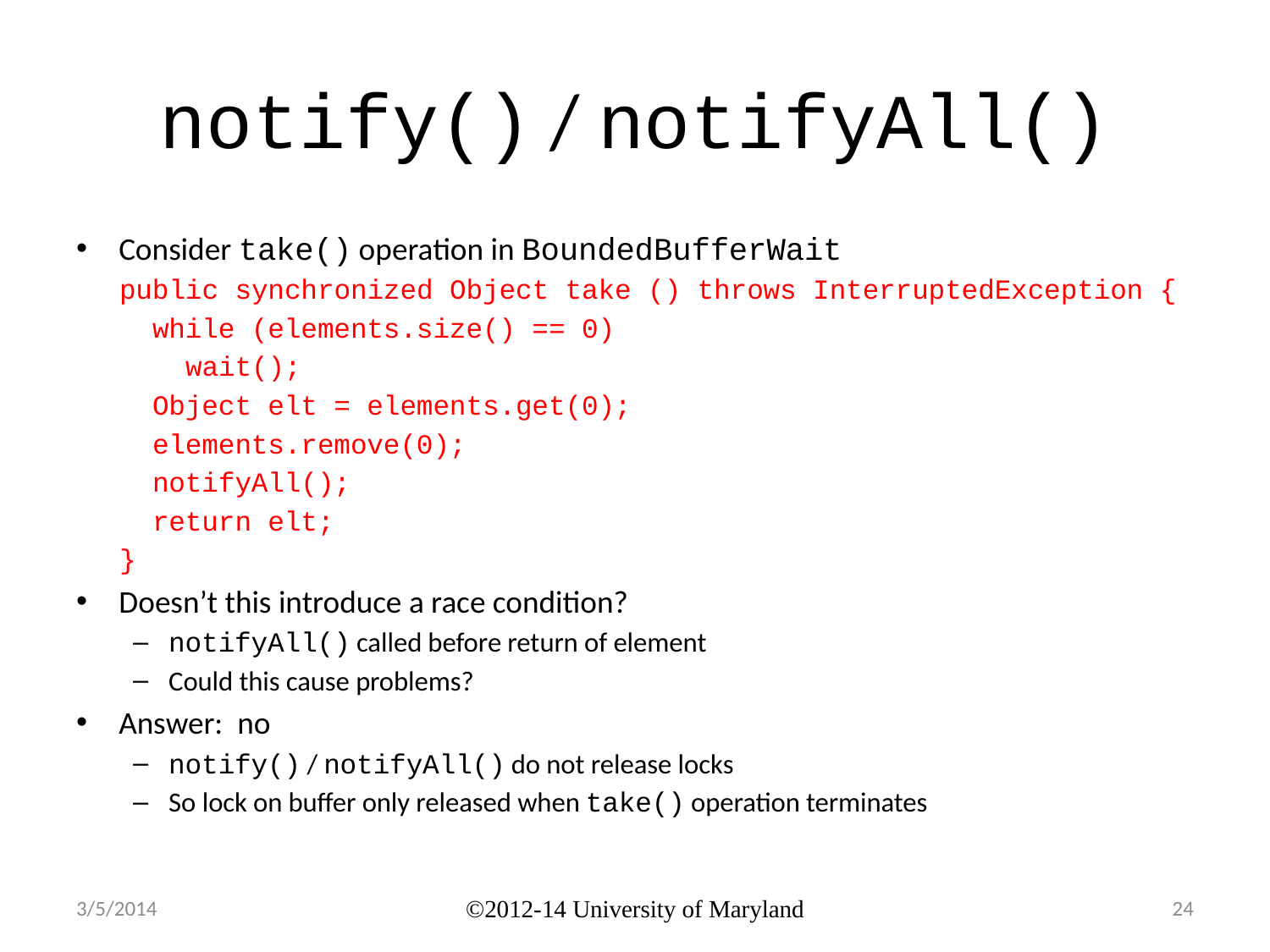

# notify() / notifyAll()
Consider take() operation in BoundedBufferWait
public synchronized Object take () throws InterruptedException {
  while (elements.size() == 0)
    wait();
  Object elt = elements.get(0);
  elements.remove(0);
  notifyAll();
  return elt;
}
Doesn’t this introduce a race condition?
notifyAll() called before return of element
Could this cause problems?
Answer:  no
notify() / notifyAll() do not release locks
So lock on buffer only released when take() operation terminates
3/5/2014
©2012-14 University of Maryland
24